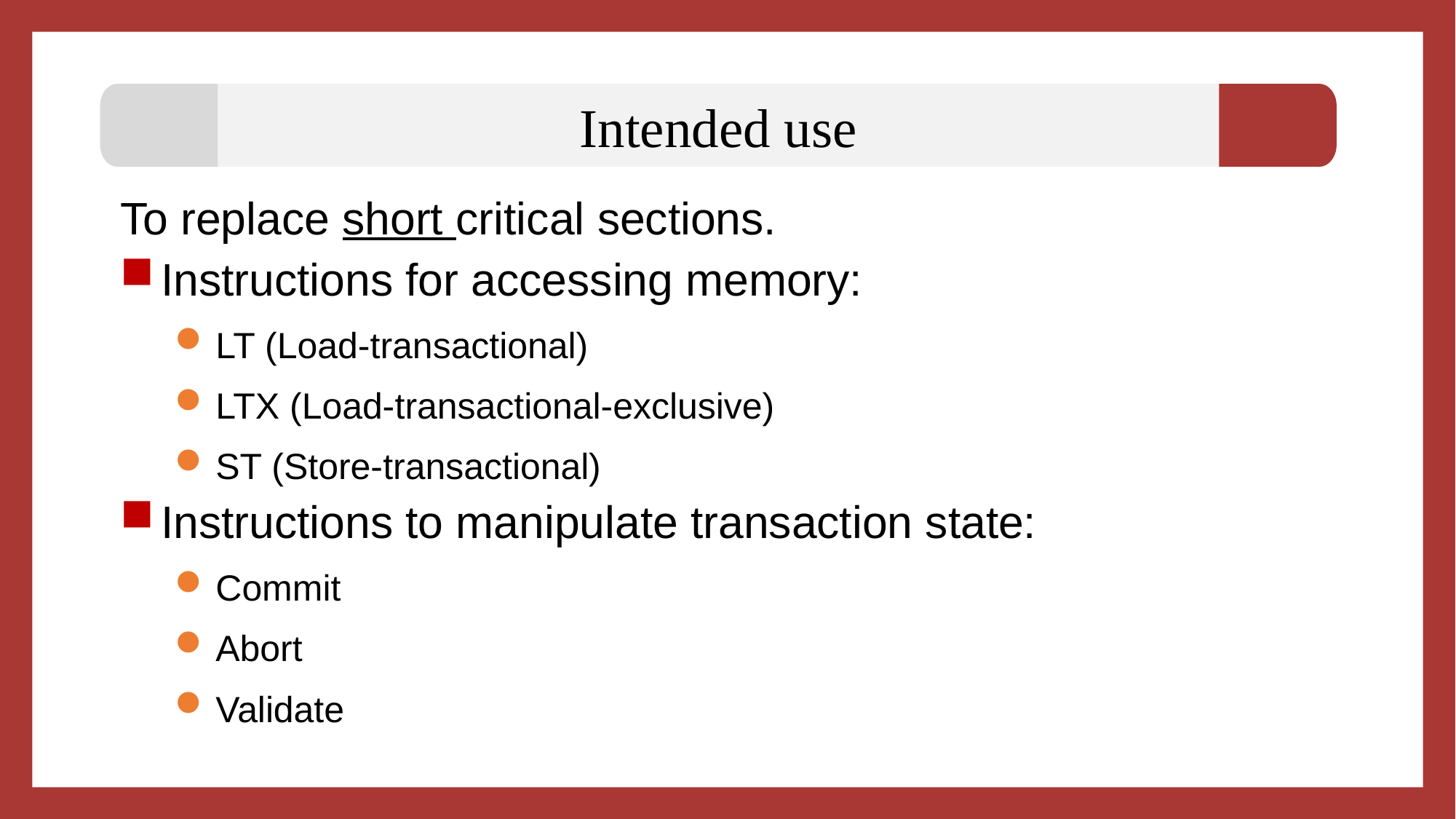

Why lock-free?
Priority inversion
Convoying
Deadlock
Nasty programming!..
Intended use

To replace short critical sections.
Instructions for accessing memory:
LT (Load-transactional)
LTX (Load-transactional-exclusive)
ST (Store-transactional)
Instructions to manipulate transaction state:
Commit
Abort
Validate